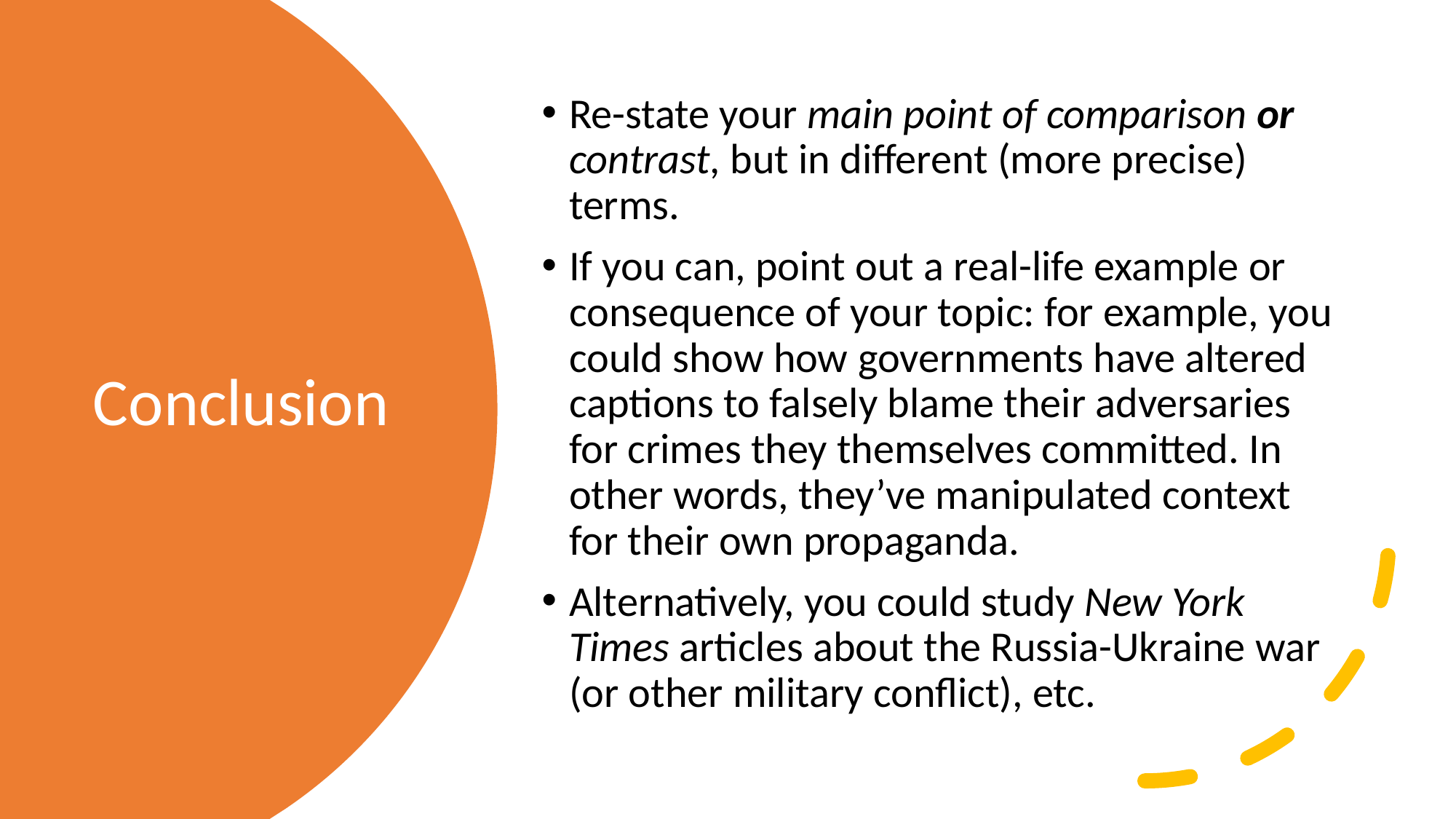

Re-state your main point of comparison or contrast, but in different (more precise) terms.
If you can, point out a real-life example or consequence of your topic: for example, you could show how governments have altered captions to falsely blame their adversaries for crimes they themselves committed. In other words, they’ve manipulated context for their own propaganda.
Alternatively, you could study New York Times articles about the Russia-Ukraine war (or other military conflict), etc.
# Conclusion